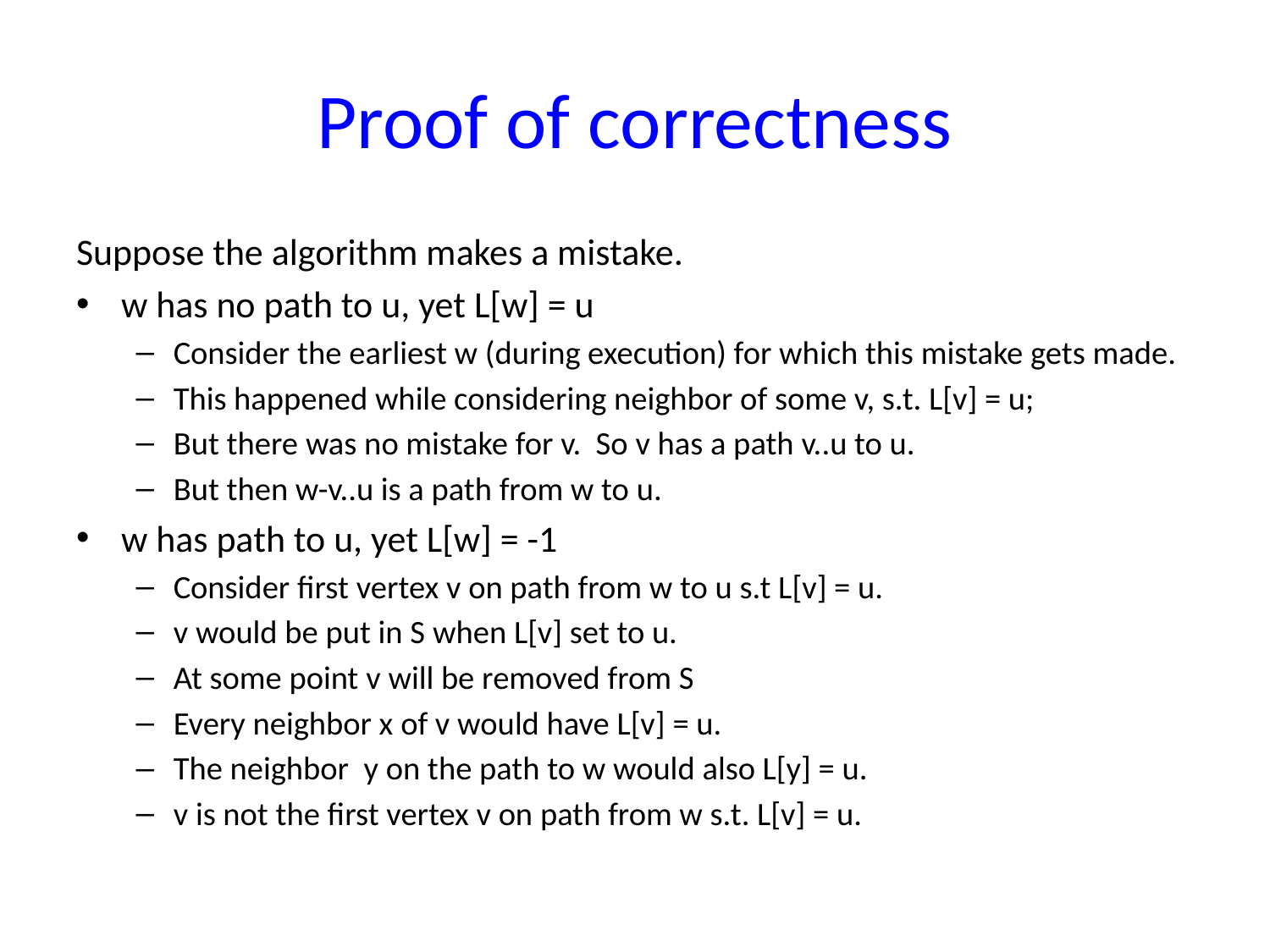

# Proof of correctness
Suppose the algorithm makes a mistake.
w has no path to u, yet L[w] = u
Consider the earliest w (during execution) for which this mistake gets made.
This happened while considering neighbor of some v, s.t. L[v] = u;
But there was no mistake for v.  So v has a path v..u to u.
But then w-v..u is a path from w to u.
w has path to u, yet L[w] = -1
Consider first vertex v on path from w to u s.t L[v] = u.
v would be put in S when L[v] set to u.
At some point v will be removed from S
Every neighbor x of v would have L[v] = u.
The neighbor  y on the path to w would also L[y] = u.
v is not the first vertex v on path from w s.t. L[v] = u.